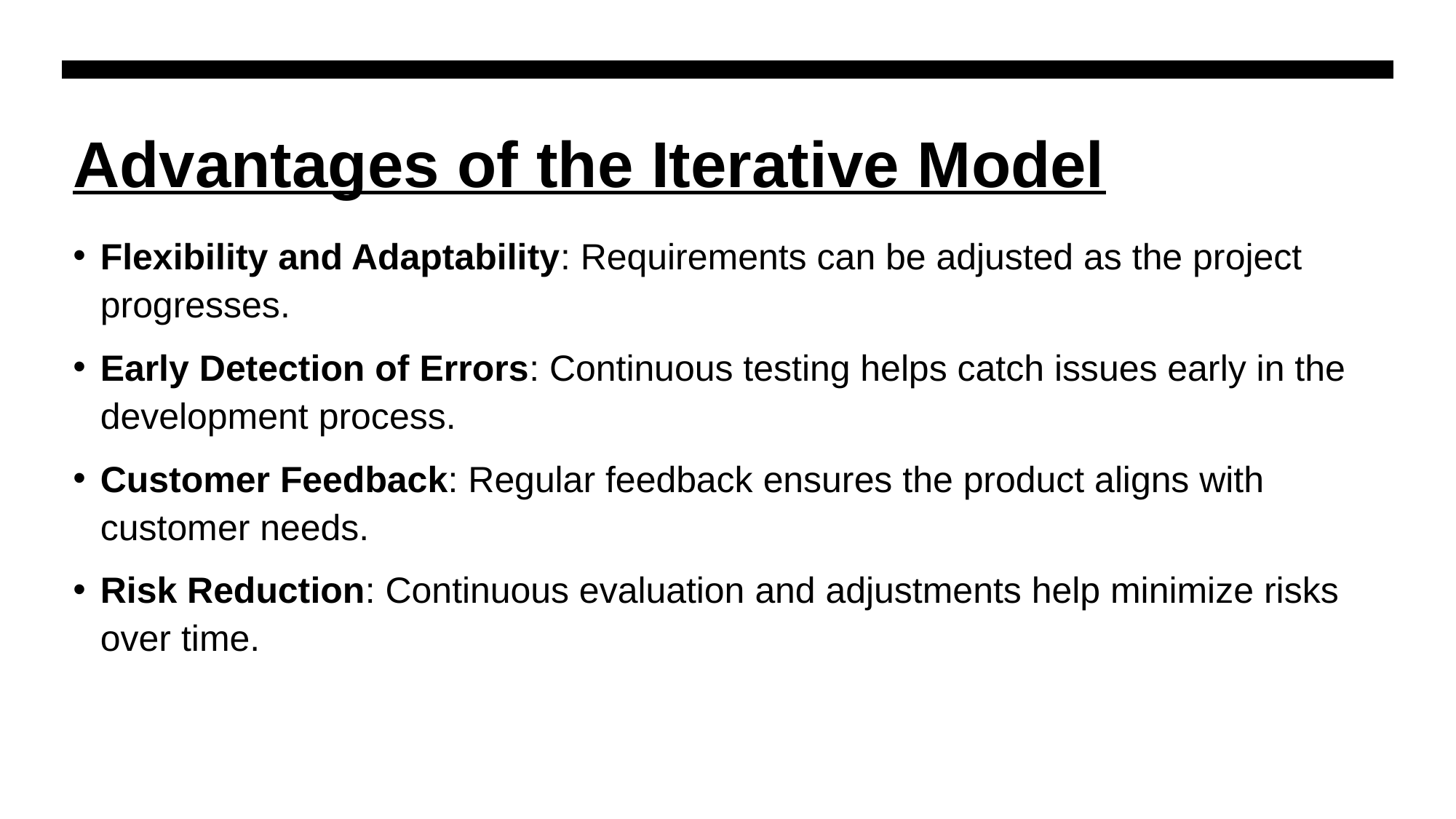

# Advantages of the Iterative Model
Flexibility and Adaptability: Requirements can be adjusted as the project progresses.
Early Detection of Errors: Continuous testing helps catch issues early in the development process.
Customer Feedback: Regular feedback ensures the product aligns with customer needs.
Risk Reduction: Continuous evaluation and adjustments help minimize risks over time.